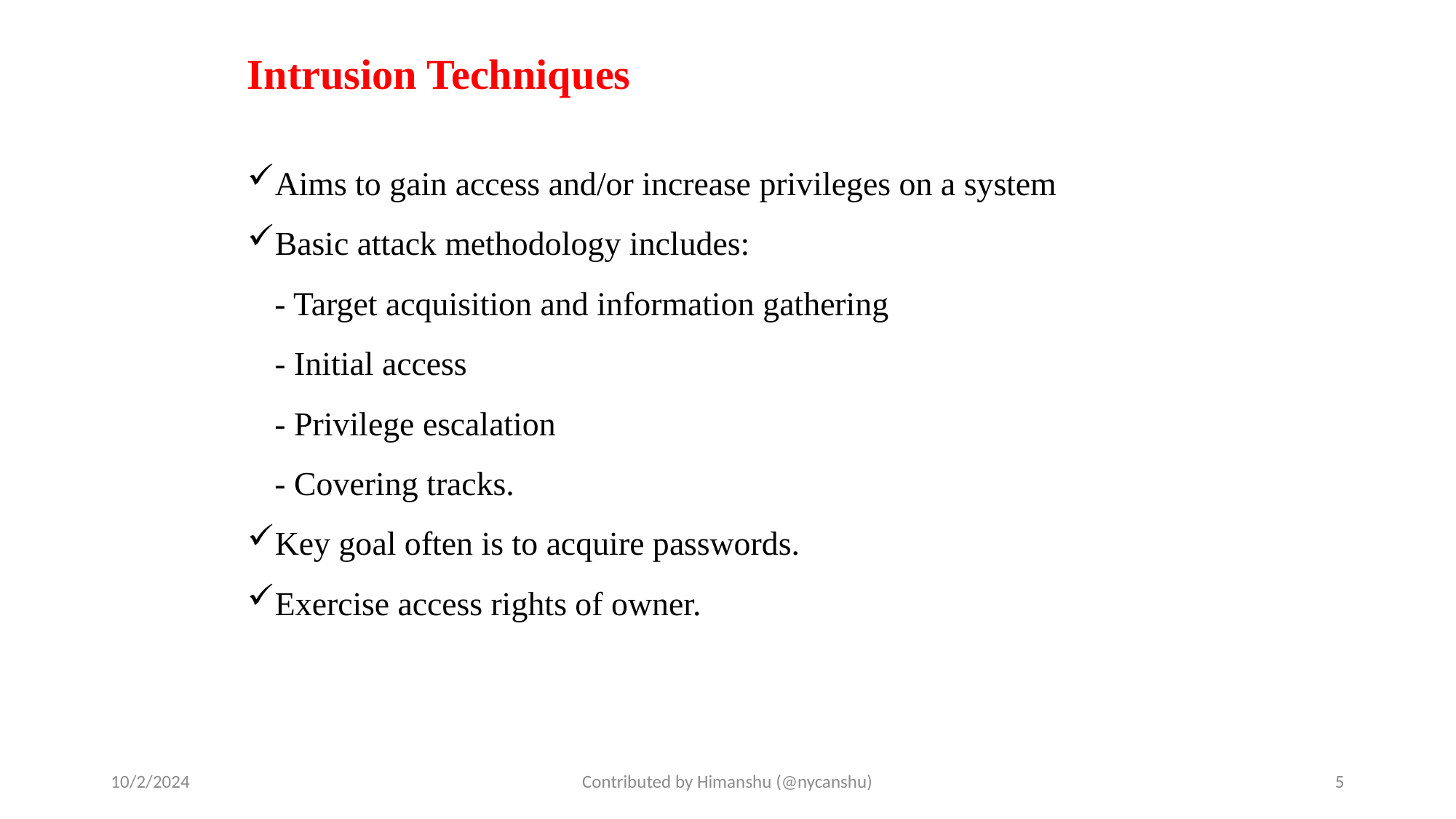

# Intrusion Techniques
Aims to gain access and/or increase privileges on a system
Basic attack methodology includes:
	- Target acquisition and information gathering
	- Initial access
	- Privilege escalation
	- Covering tracks.
Key goal often is to acquire passwords.
Exercise access rights of owner.
10/2/2024
Contributed by Himanshu (@nycanshu)
5